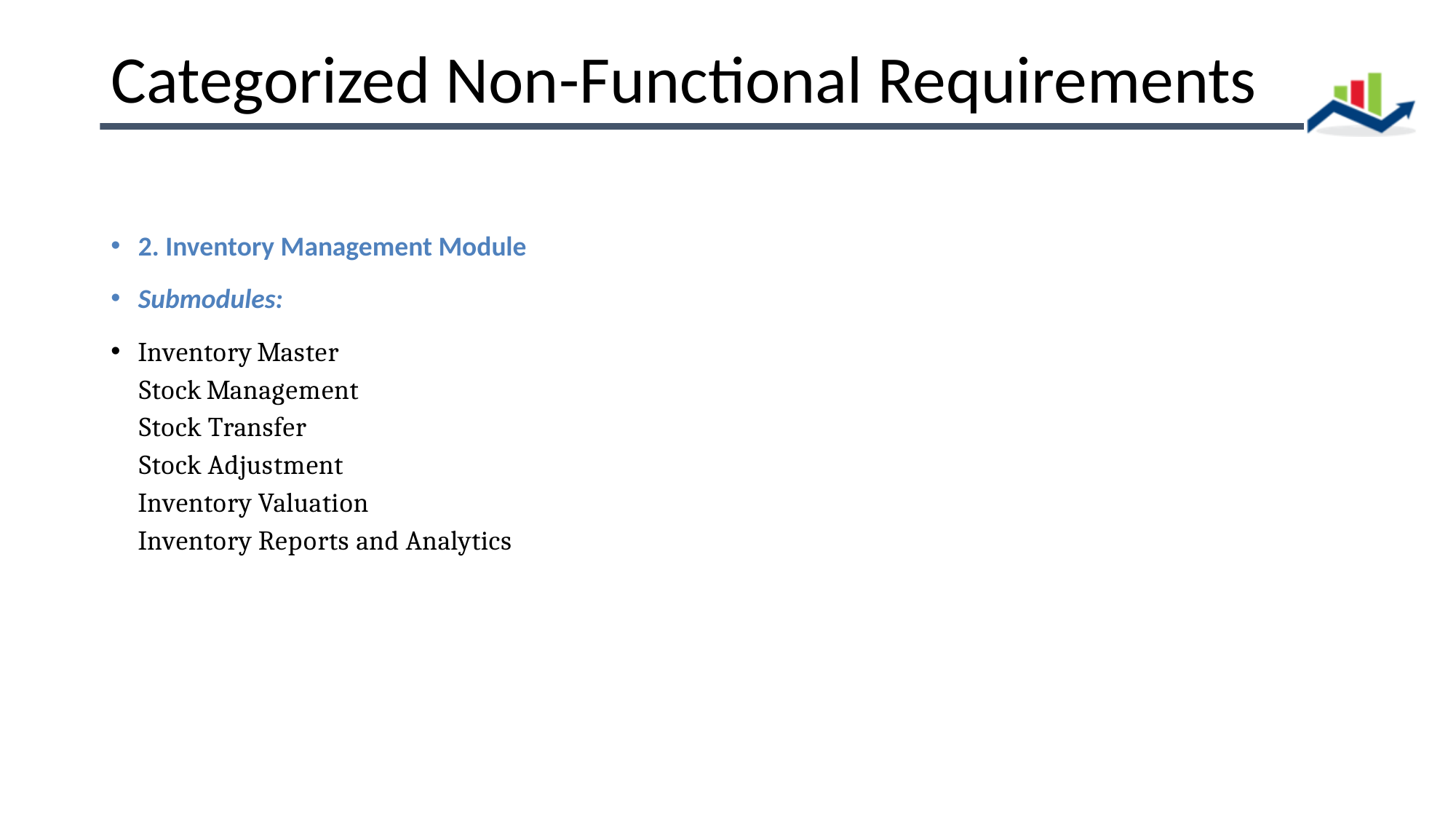

# Categorized Non-Functional Requirements
2. Inventory Management Module
Submodules:
Inventory Master
Stock Management
Stock Transfer
Stock Adjustment
Inventory Valuation
Inventory Reports and Analytics